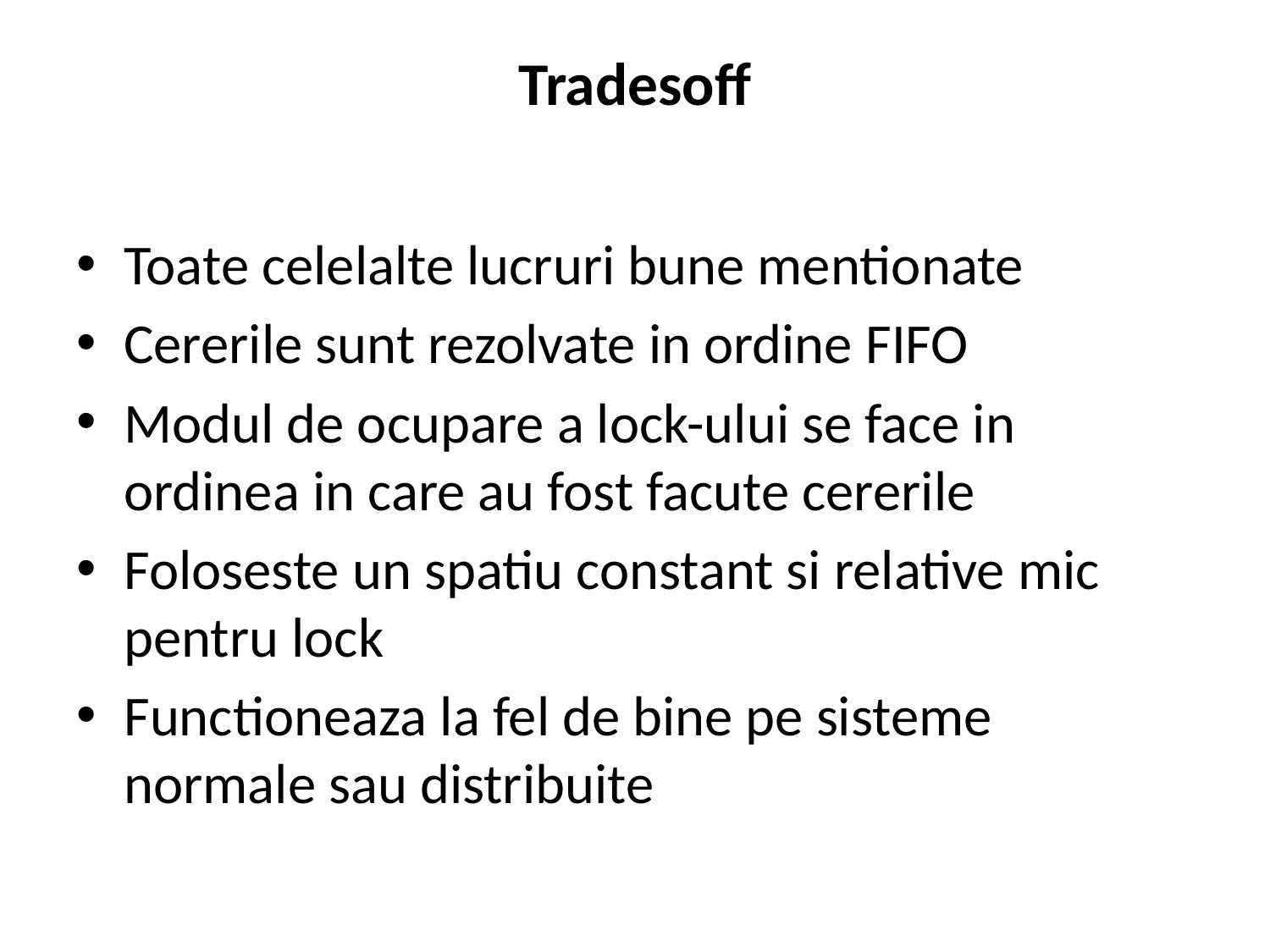

# Tradesoff
Toate celelalte lucruri bune mentionate
Cererile sunt rezolvate in ordine FIFO
Modul de ocupare a lock-ului se face in ordinea in care au fost facute cererile
Foloseste un spatiu constant si relative mic pentru lock
Functioneaza la fel de bine pe sisteme normale sau distribuite